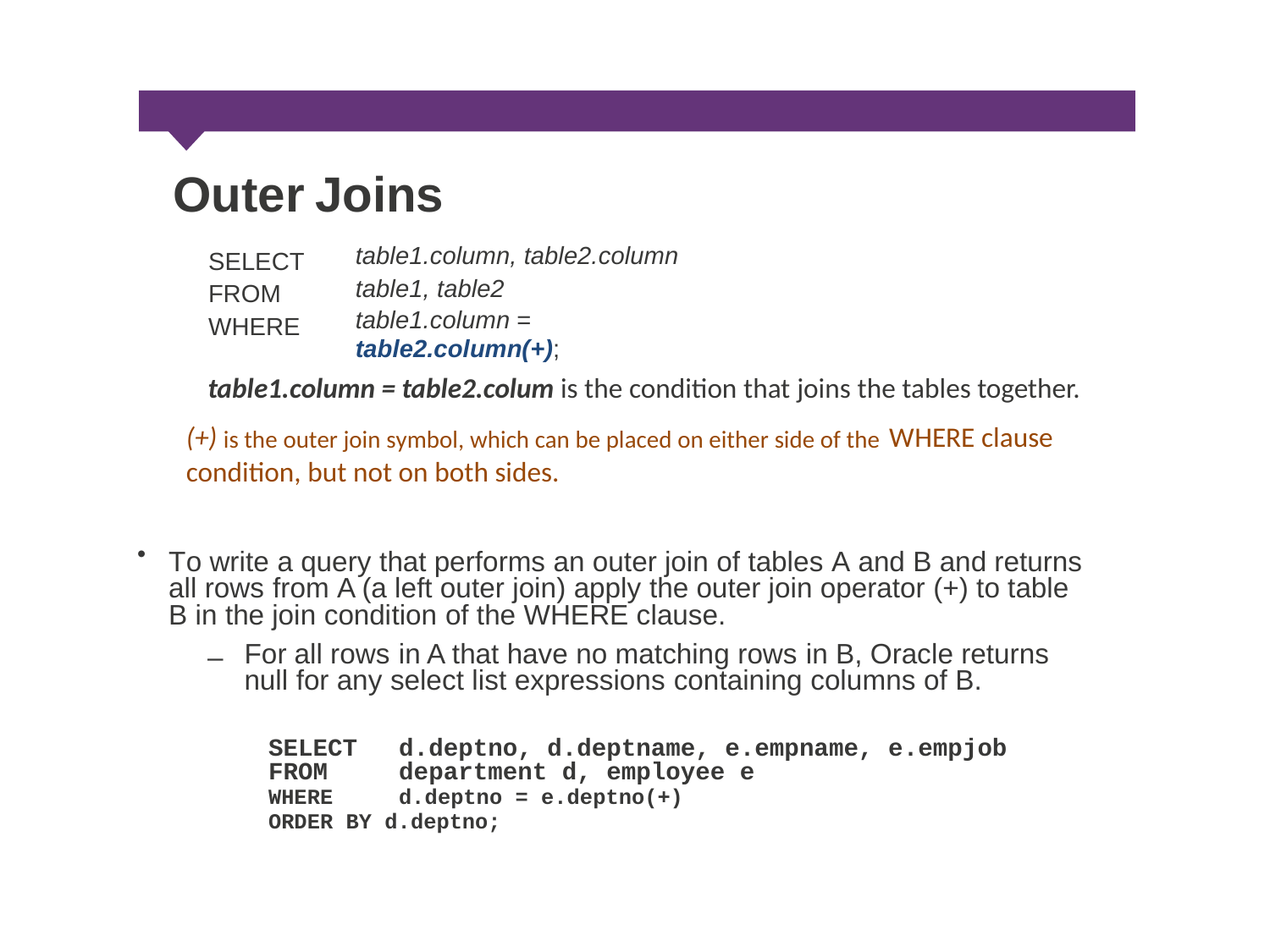

Outer
SELECT FROM WHERE
Joins
table1.column, table2.column
table1, table2
table1.column = table2.column(+);
table1.column = table2.colum is the condition that joins the tables together.
(+) is the outer join symbol, which can be placed on either side of the WHERE clause condition, but not on both sides.
•
To write a query that performs an outer join of tables A and B and returns all rows from A (a left outer join) apply the outer join operator (+) to table B in the join condition of the WHERE clause.
–
For all rows in A that have no matching rows in B, Oracle returns null for any select list expressions containing columns of B.
SELECT FROM
d.deptno, d.deptname, e.empname, e.empjob department d, employee e
WHERE
d.deptno = e.deptno(+)
ORDER BY d.deptno;